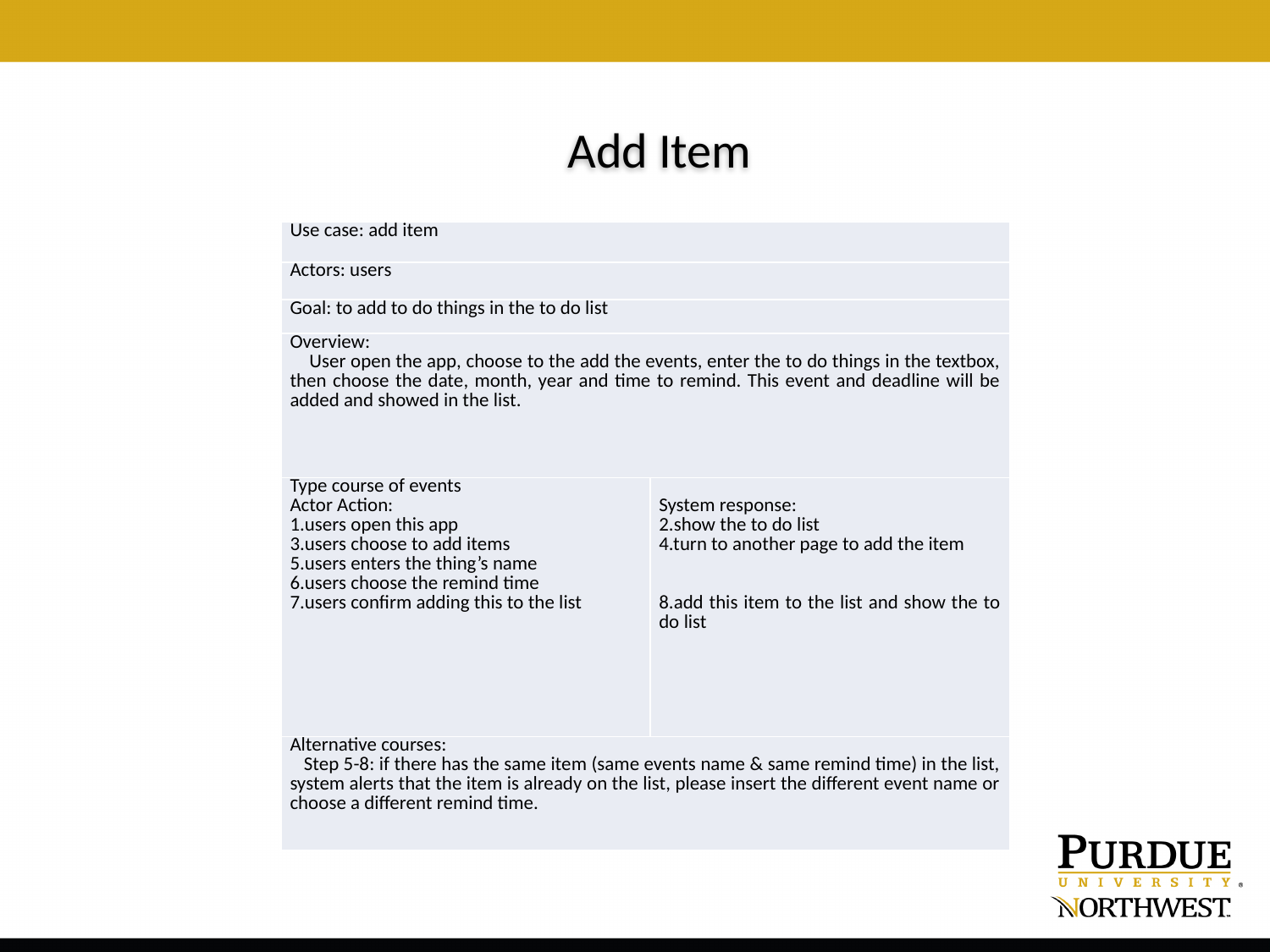

Add Item

| Use case: add item |  |
| --- | --- |
| Actors: users |  |
| Goal: to add to do things in the to do list |  |
| Overview: User open the app, choose to the add the events, enter the to do things in the textbox, then choose the date, month, year and time to remind. This event and deadline will be added and showed in the list. |  |
| Type course of events Actor Action: 1.users open this app 3.users choose to add items 5.users enters the thing’s name 6.users choose the remind time 7.users confirm adding this to the list | System response: 2.show the to do list 4.turn to another page to add the item     8.add this item to the list and show the to do list |
| Alternative courses: Step 5-8: if there has the same item (same events name & same remind time) in the list, system alerts that the item is already on the list, please insert the different event name or choose a different remind time. |  |